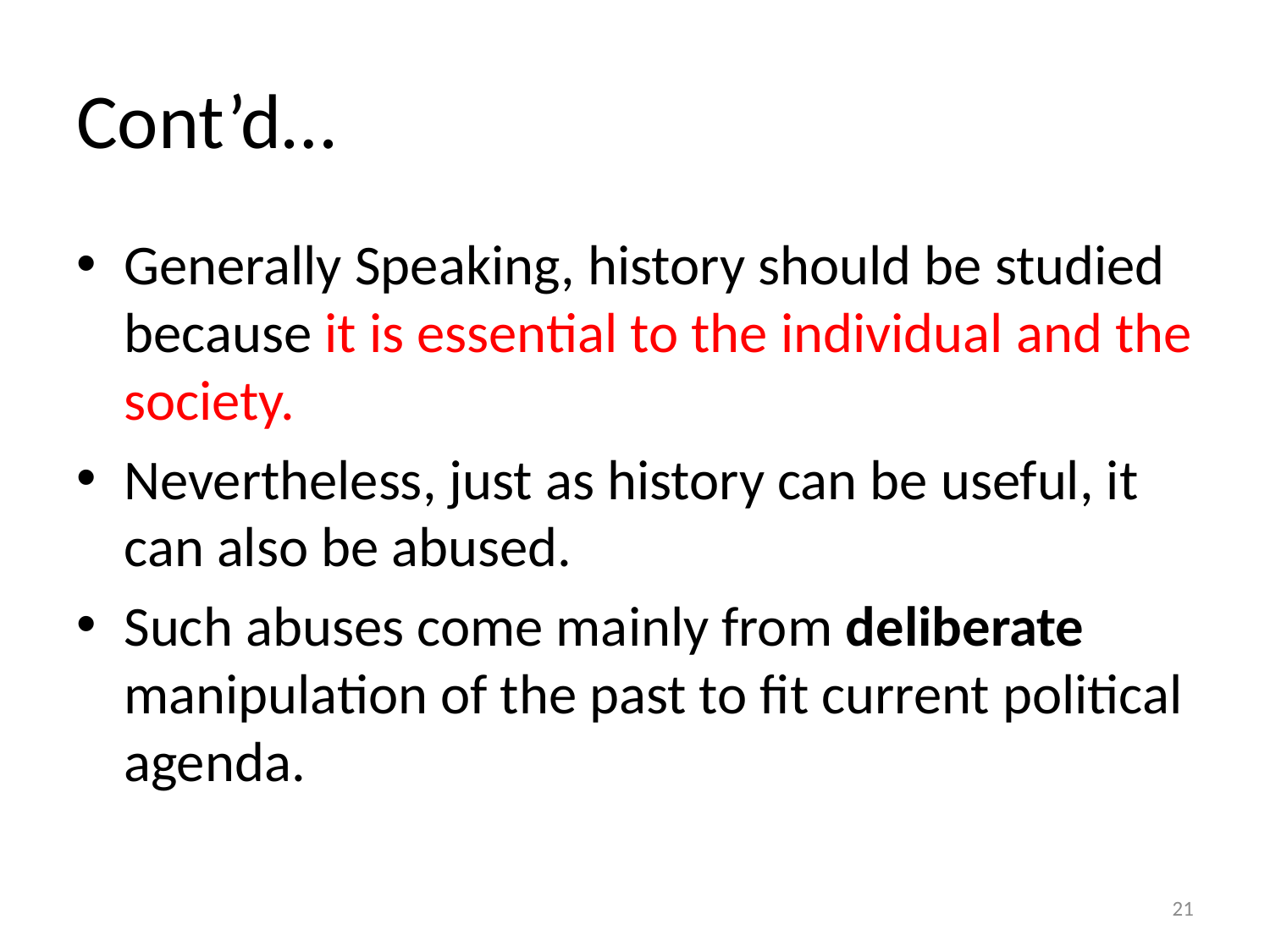

# Cont’d…
Generally Speaking, history should be studied because it is essential to the individual and the society.
Nevertheless, just as history can be useful, it can also be abused.
Such abuses come mainly from deliberate manipulation of the past to fit current political agenda.
21